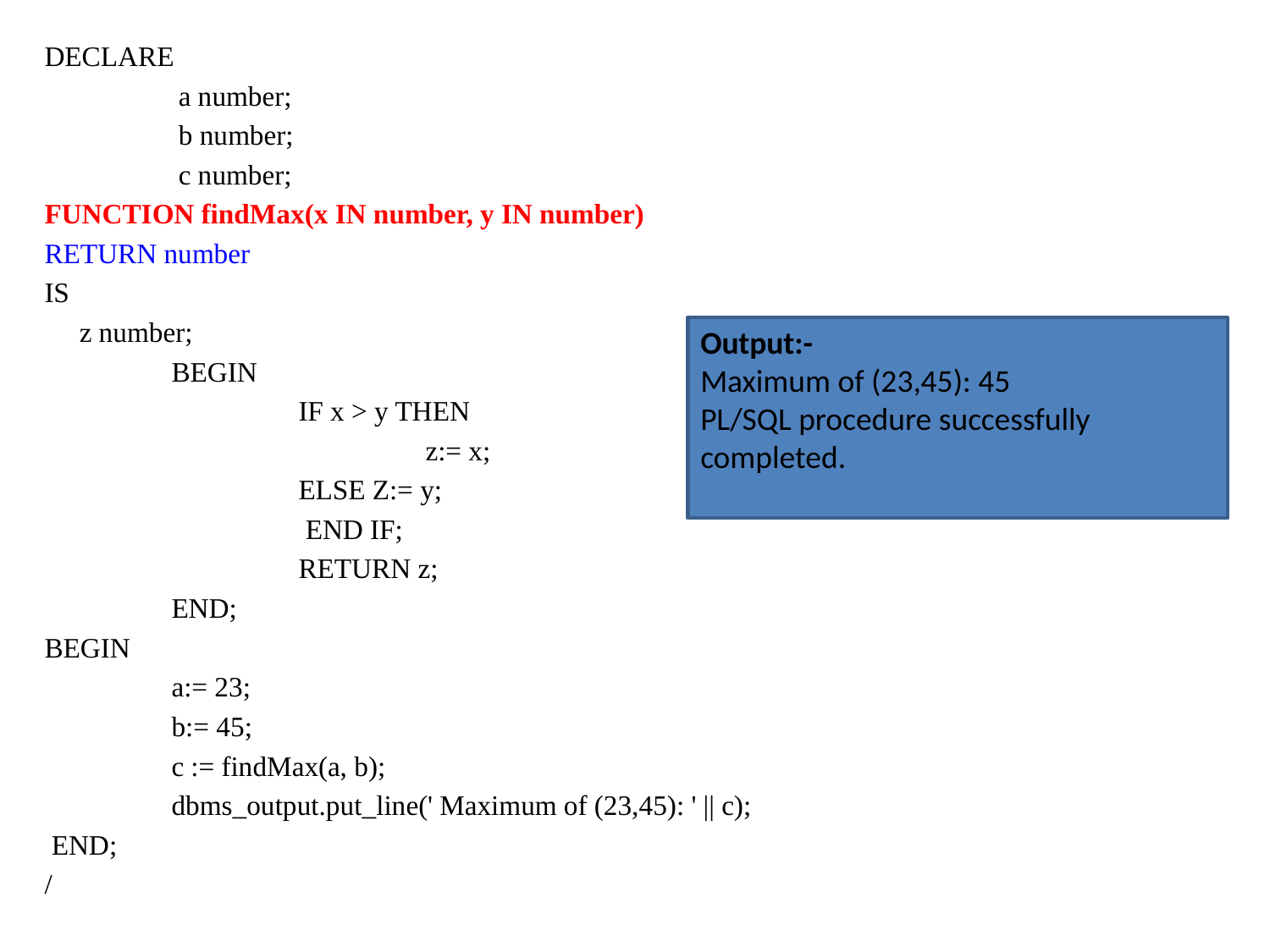

DECLARE
	 a number;
	 b number;
	 c number;
FUNCTION findMax(x IN number, y IN number)
RETURN number
IS
     z number;
	BEGIN
		IF x > y THEN
			z:= x;
		ELSE Z:= y;
		 END IF;
		RETURN z;
	END;
BEGIN
	a:= 23;
	b:= 45;
	c := findMax(a, b);
	dbms_output.put_line(' Maximum of (23,45): ' || c);
 END;
/
Output:-
Maximum of (23,45): 45
PL/SQL procedure successfully completed.